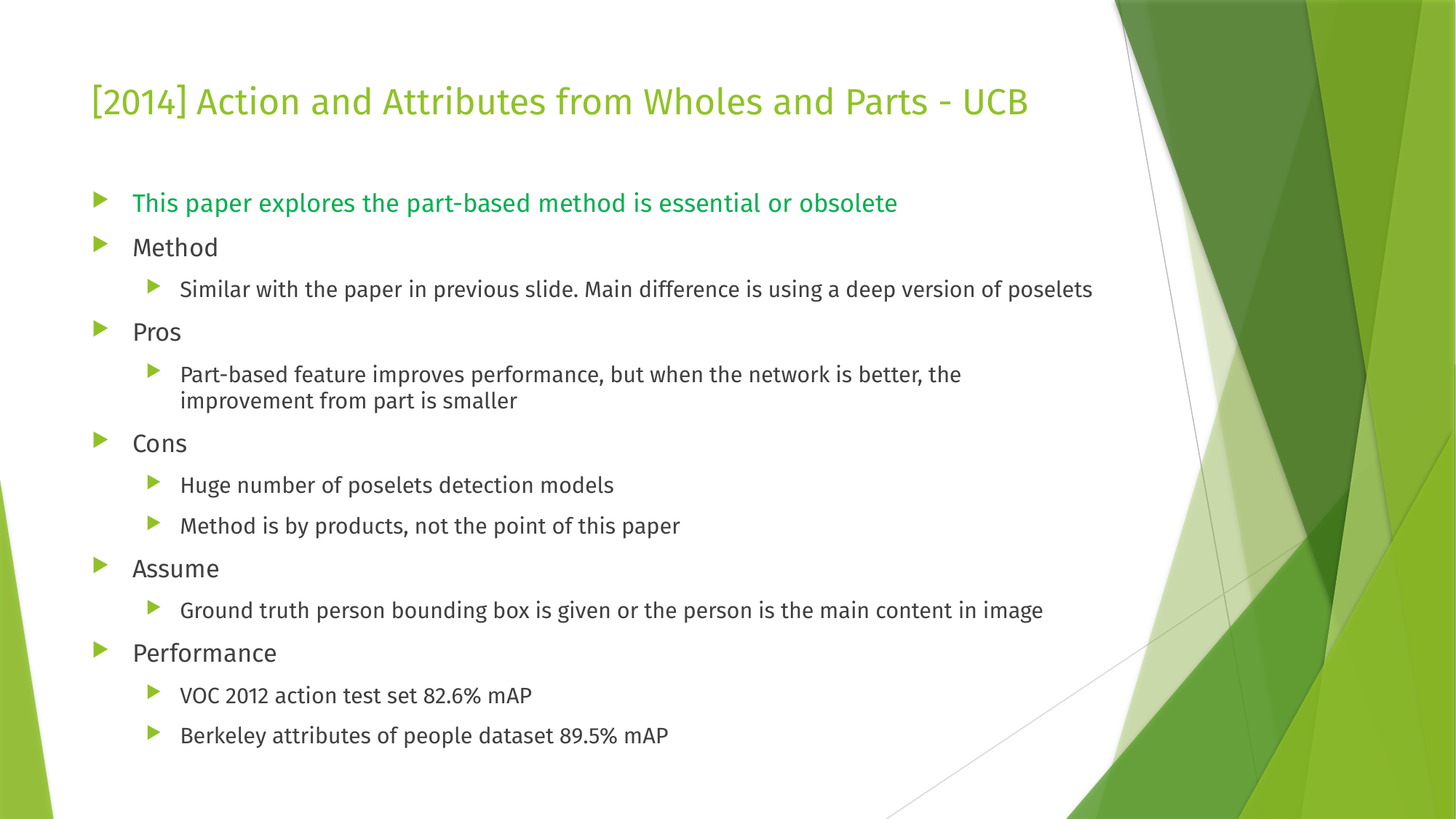

# [2014] Action and Attributes from Wholes and Parts - UCB
This paper explores the part-based method is essential or obsolete
Method
Similar with the paper in previous slide. Main difference is using a deep version of poselets
Pros
Part-based feature improves performance, but when the network is better, the improvement from part is smaller
Cons
Huge number of poselets detection models
Method is by products, not the point of this paper
Assume
Ground truth person bounding box is given or the person is the main content in image
Performance
VOC 2012 action test set 82.6% mAP
Berkeley attributes of people dataset 89.5% mAP